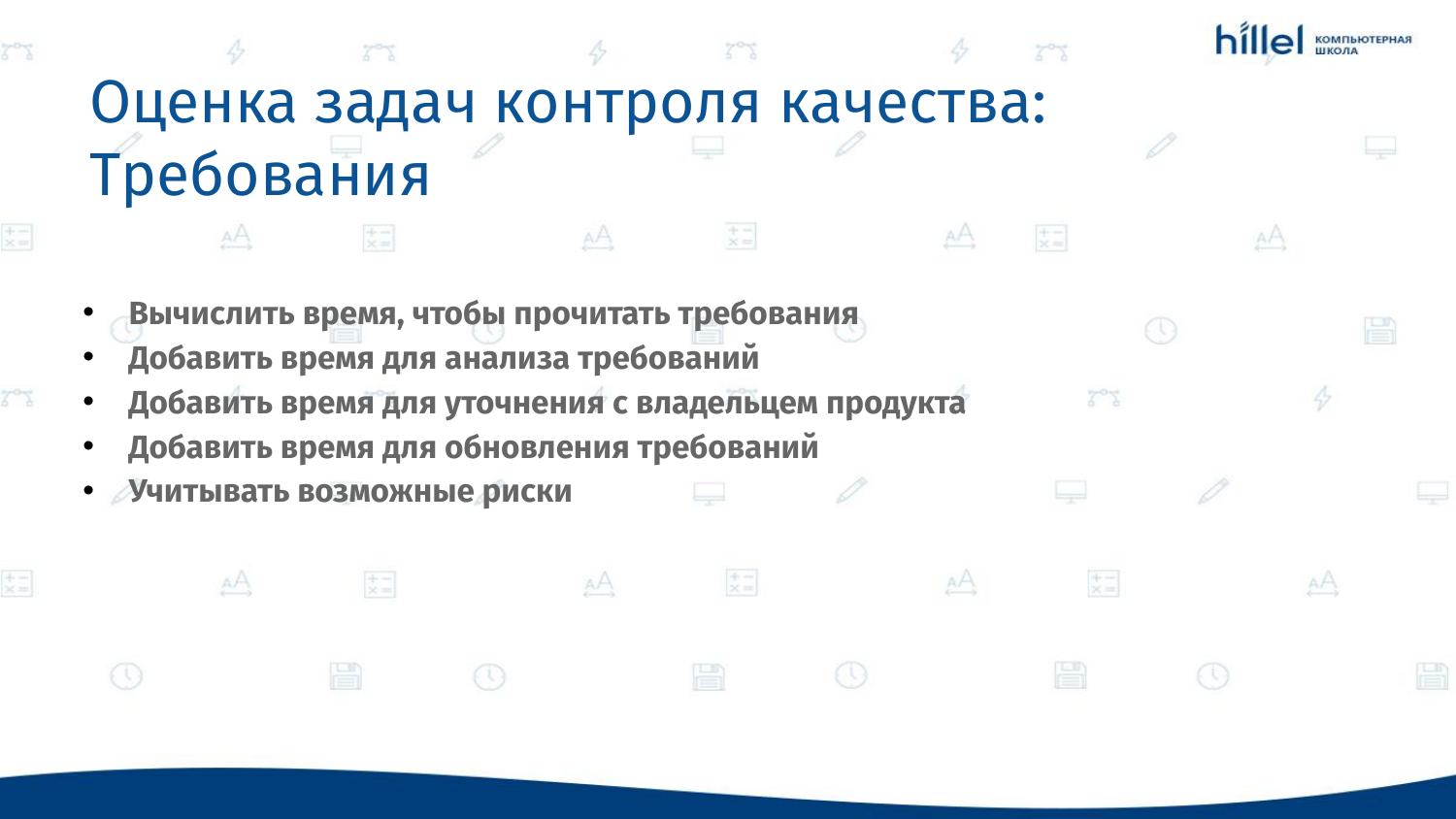

Оценка задач контроля качества: Требования
Вычислить время, чтобы прочитать требования
Добавить время для анализа требований
Добавить время для уточнения с владельцем продукта
Добавить время для обновления требований
Учитывать возможные риски